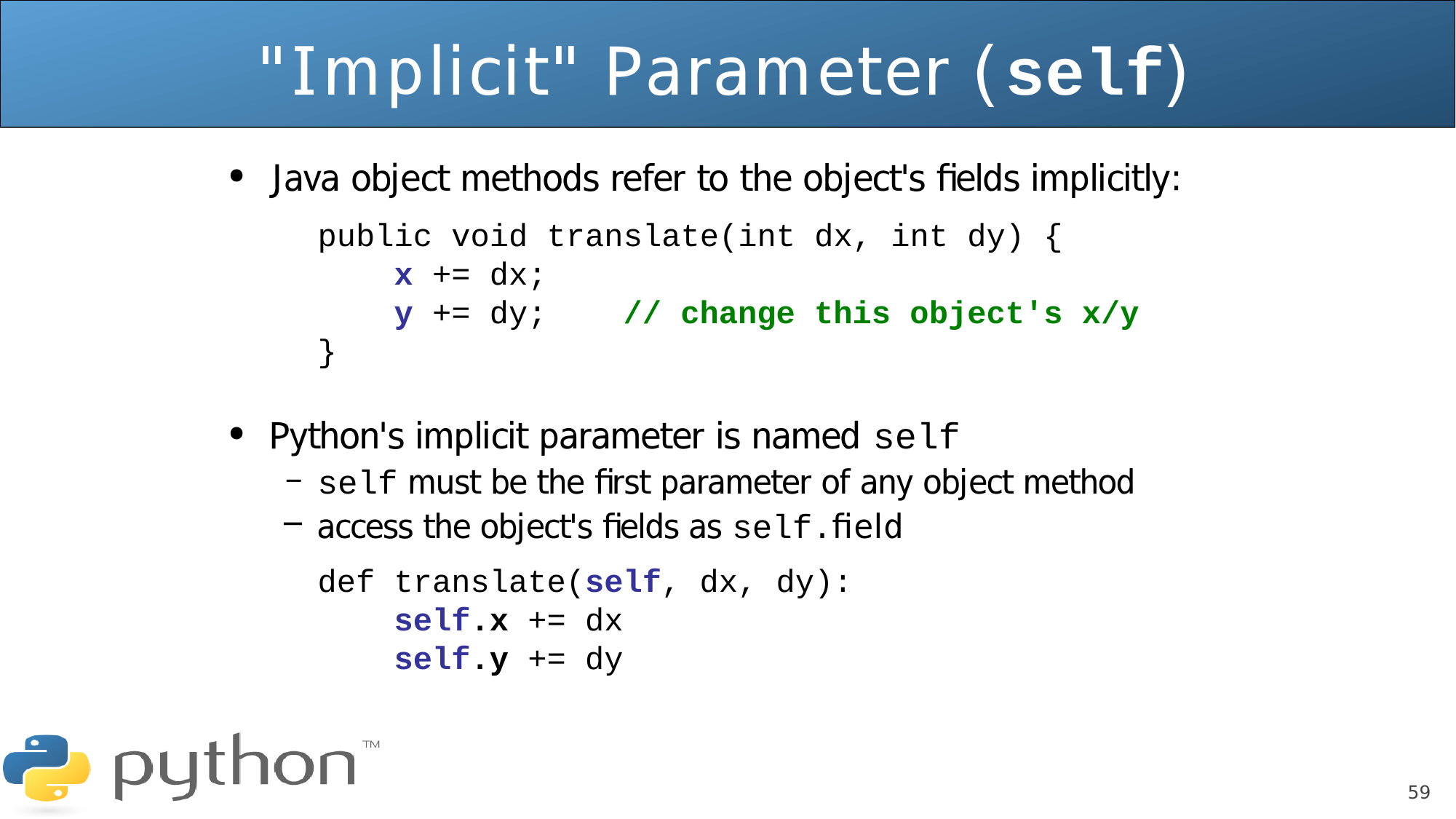

"Implicit" Parameter (self)
Java object methods refer to the object's fields implicitly:

	public void translate(int dx, int dy) {
	    x += dx;
	    y += dy;    // change this object's x/y
	}

Python's implicit parameter is named self
self must be the first parameter of any object method
access the object's fields as self.field

	def translate(self, dx, dy):
	    self.x += dx
	    self.y += dy